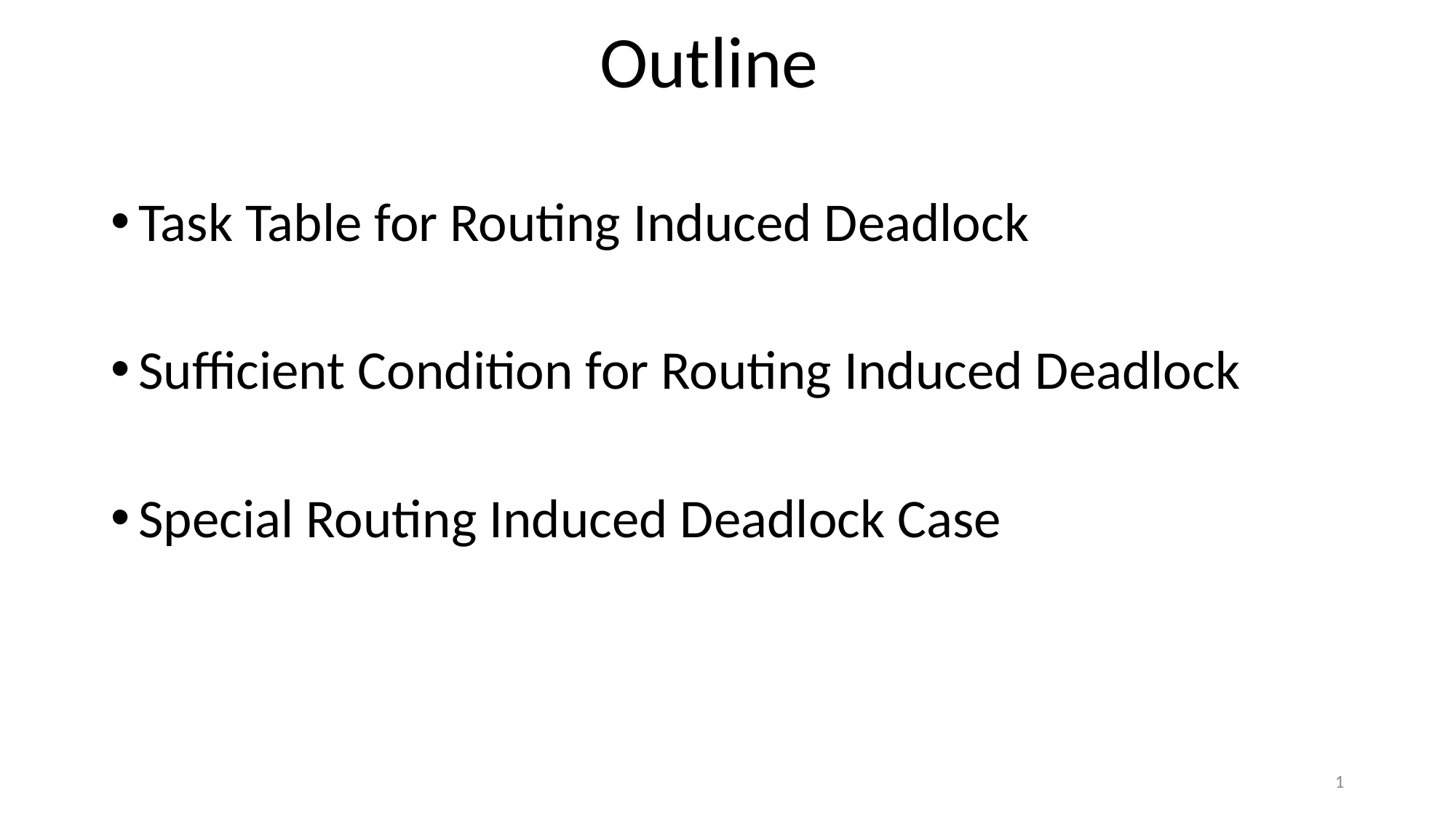

Outline
Task Table for Routing Induced Deadlock

Sufficient Condition for Routing Induced Deadlock

Special Routing Induced Deadlock Case
1